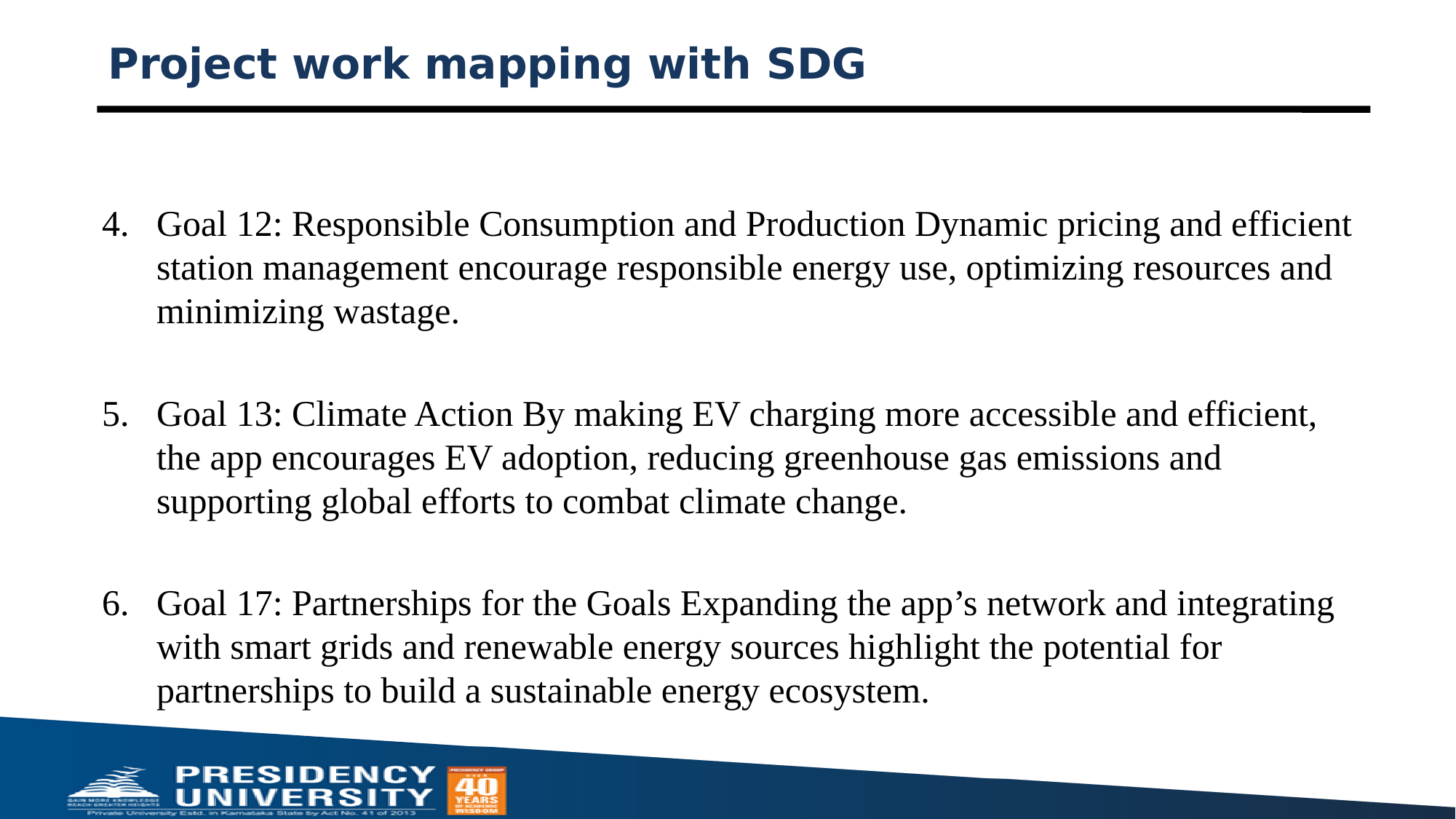

# Project work mapping with SDG
Goal 12: Responsible Consumption and Production Dynamic pricing and efficient station management encourage responsible energy use, optimizing resources and minimizing wastage.

Goal 13: Climate Action By making EV charging more accessible and efficient, the app encourages EV adoption, reducing greenhouse gas emissions and supporting global efforts to combat climate change.

Goal 17: Partnerships for the Goals Expanding the app’s network and integrating with smart grids and renewable energy sources highlight the potential for partnerships to build a sustainable energy ecosystem.